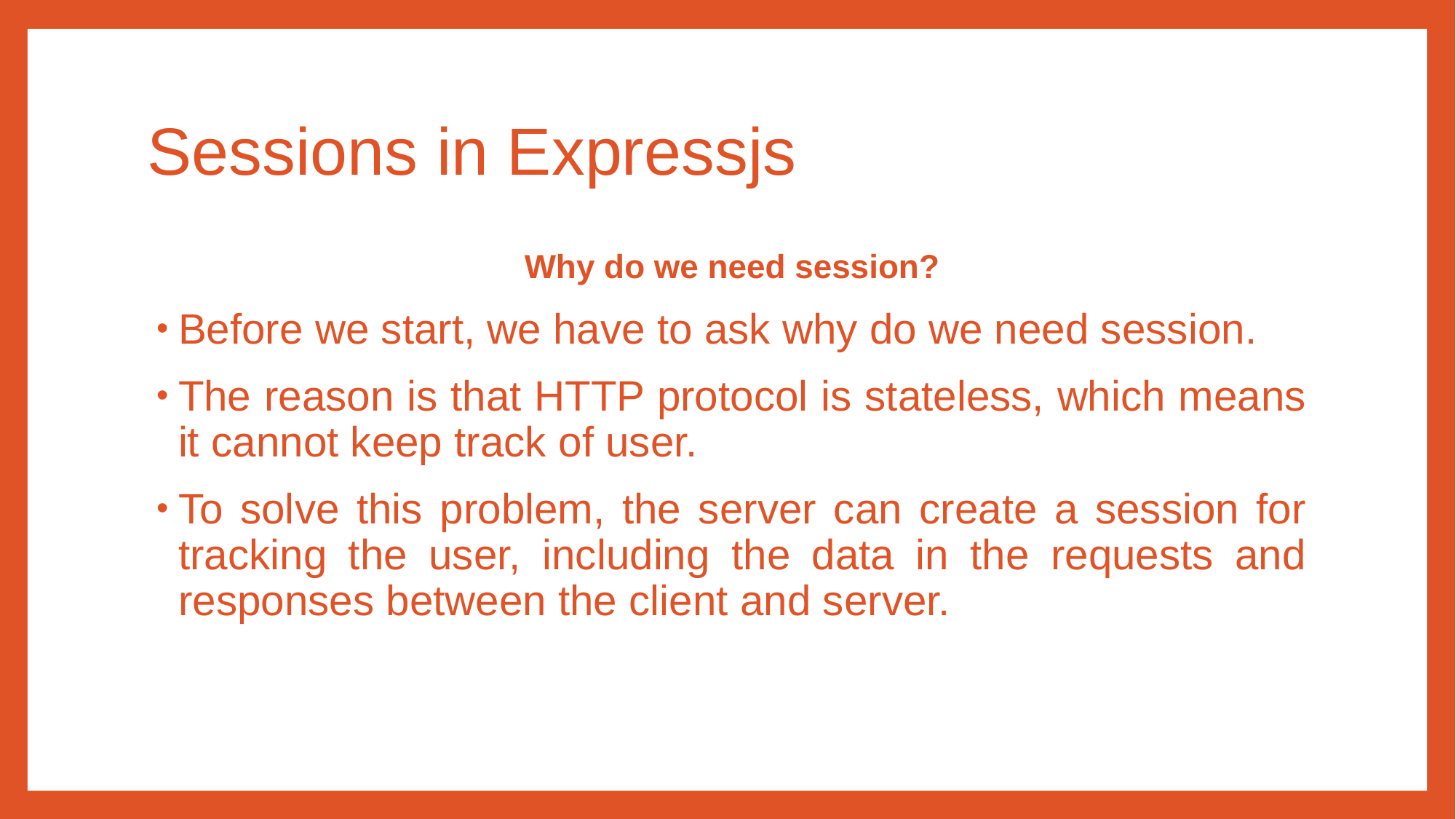

# Sessions in Expressjs
Why do we need session?
Before we start, we have to ask why do we need session.
The reason is that HTTP protocol is stateless, which means it cannot keep track of user.
To solve this problem, the server can create a session for tracking the user, including the data in the requests and responses between the client and server.